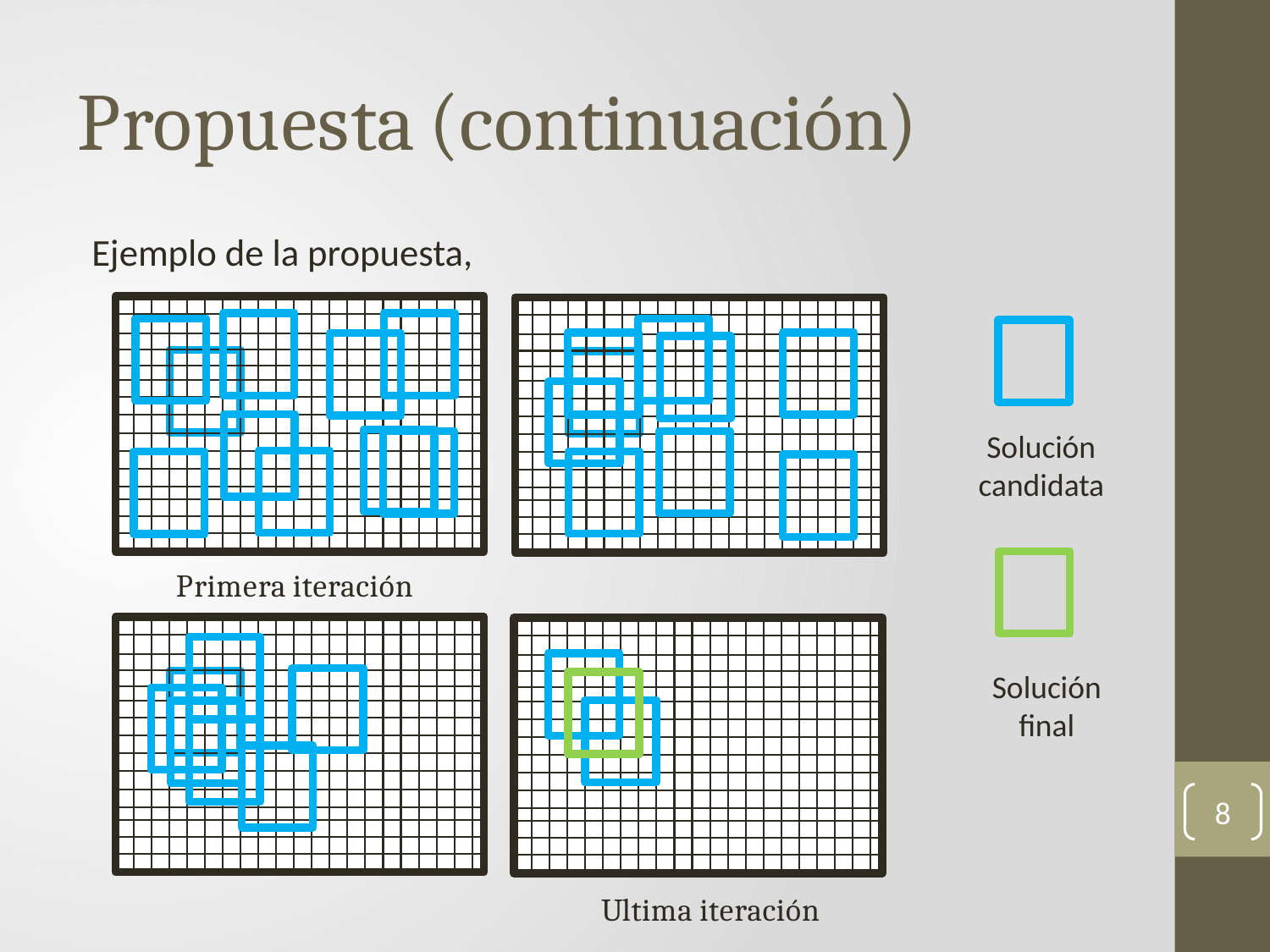

# Propuesta (continuación)
Ejemplo de la propuesta,

Solución candidata

Primera iteración

Solución final

Ultima iteración
8